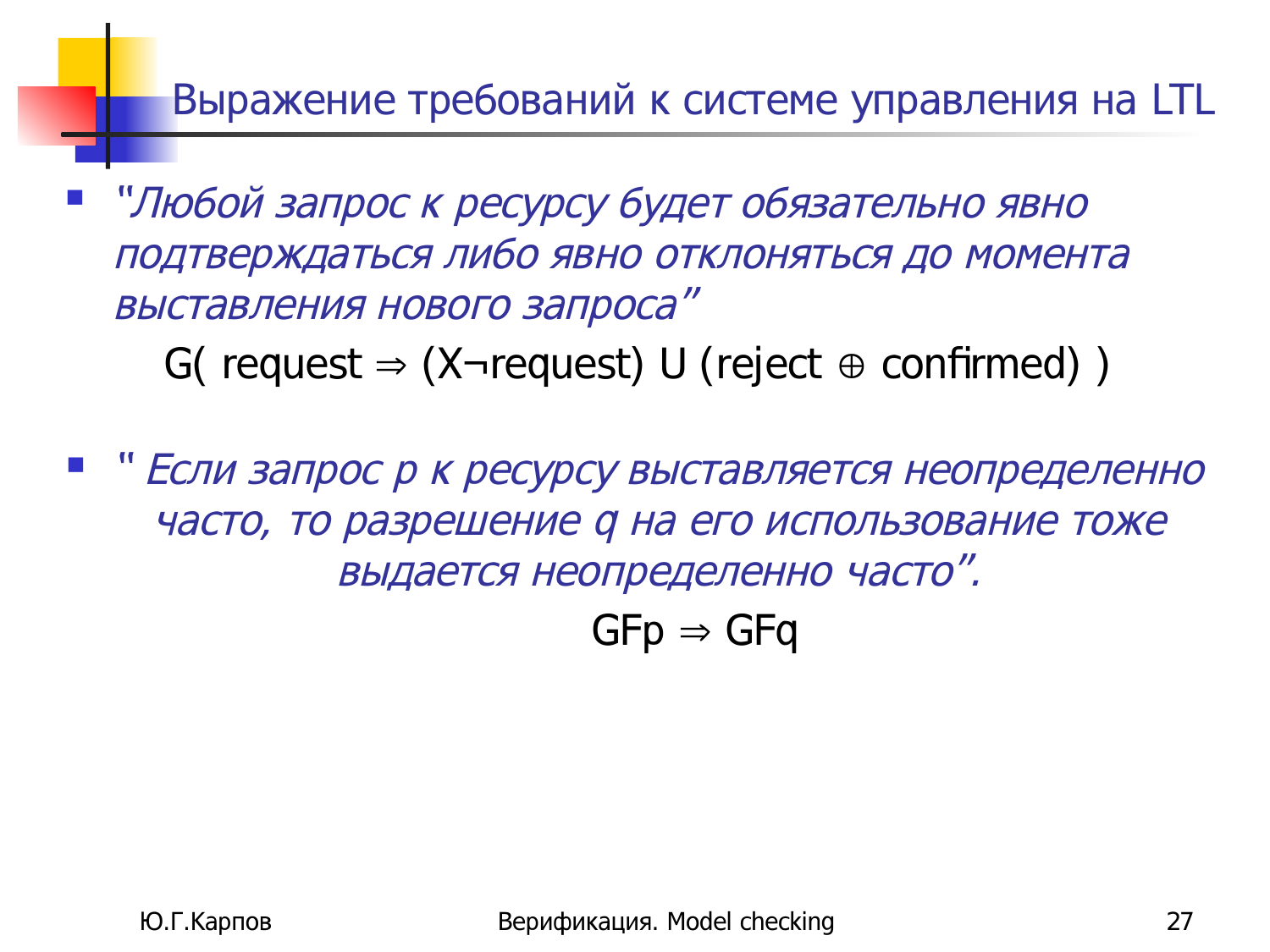

# Выражение требований к системе управления на LTL
“Любой запрос к ресурсу будет обязательно явно подтверждаться либо явно отклоняться до момента выставления нового запроса”
         G( request ⇒ (X¬request) U (reject ⊕ confirmed) )
“ Если запрос р к ресурсу выставляется неопределенно часто, то разрешение q на его использование тоже выдается неопределенно часто”.
           GFp ⇒ GFq
Ю.Г.Карпов
Верификация. Model checking
27